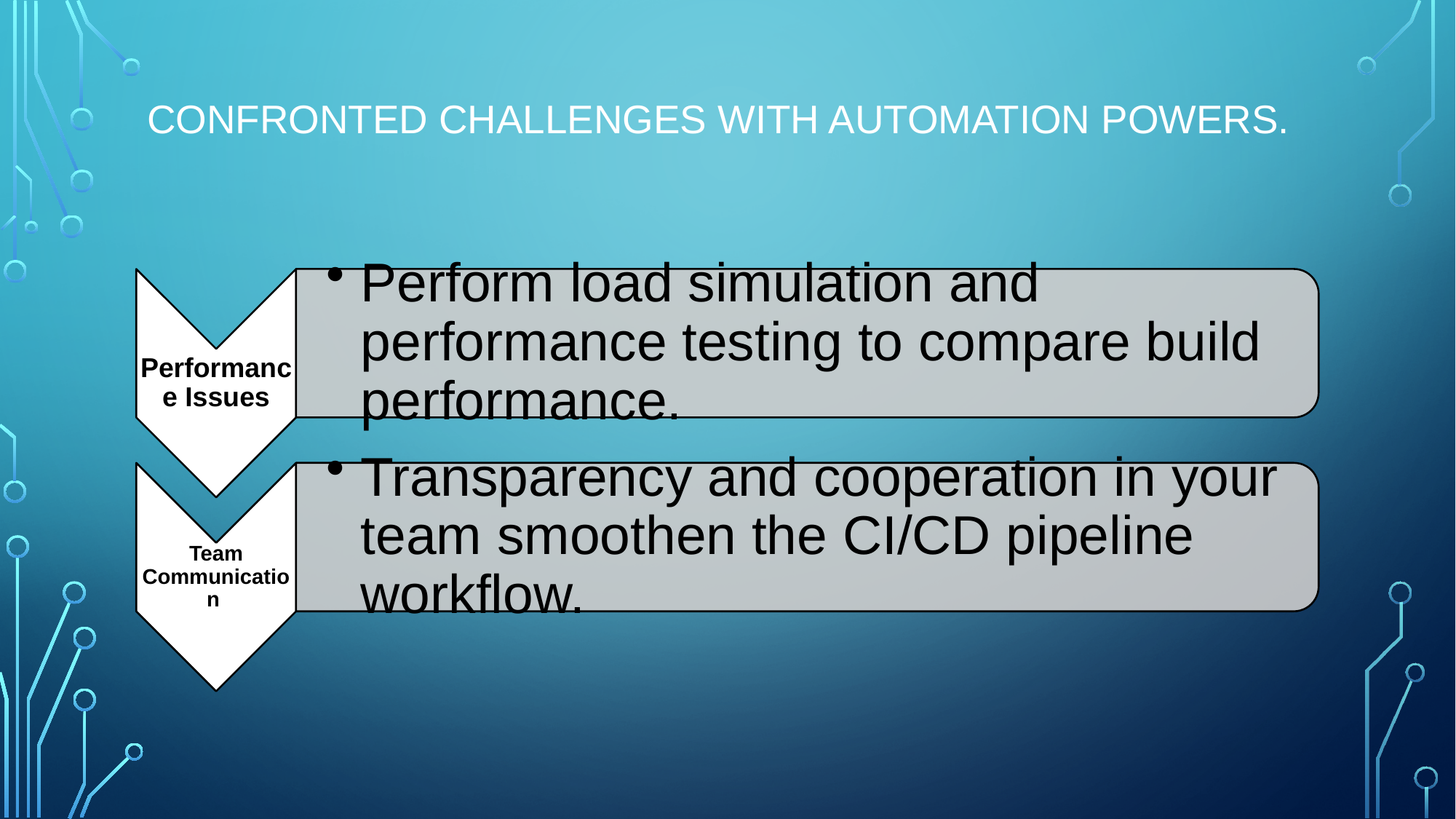

# Confronted challenges with automation Powers.
Performance Issues
Perform load simulation and performance testing to compare build performance.
Team Communication
Transparency and cooperation in your team smoothen the CI/CD pipeline workflow.